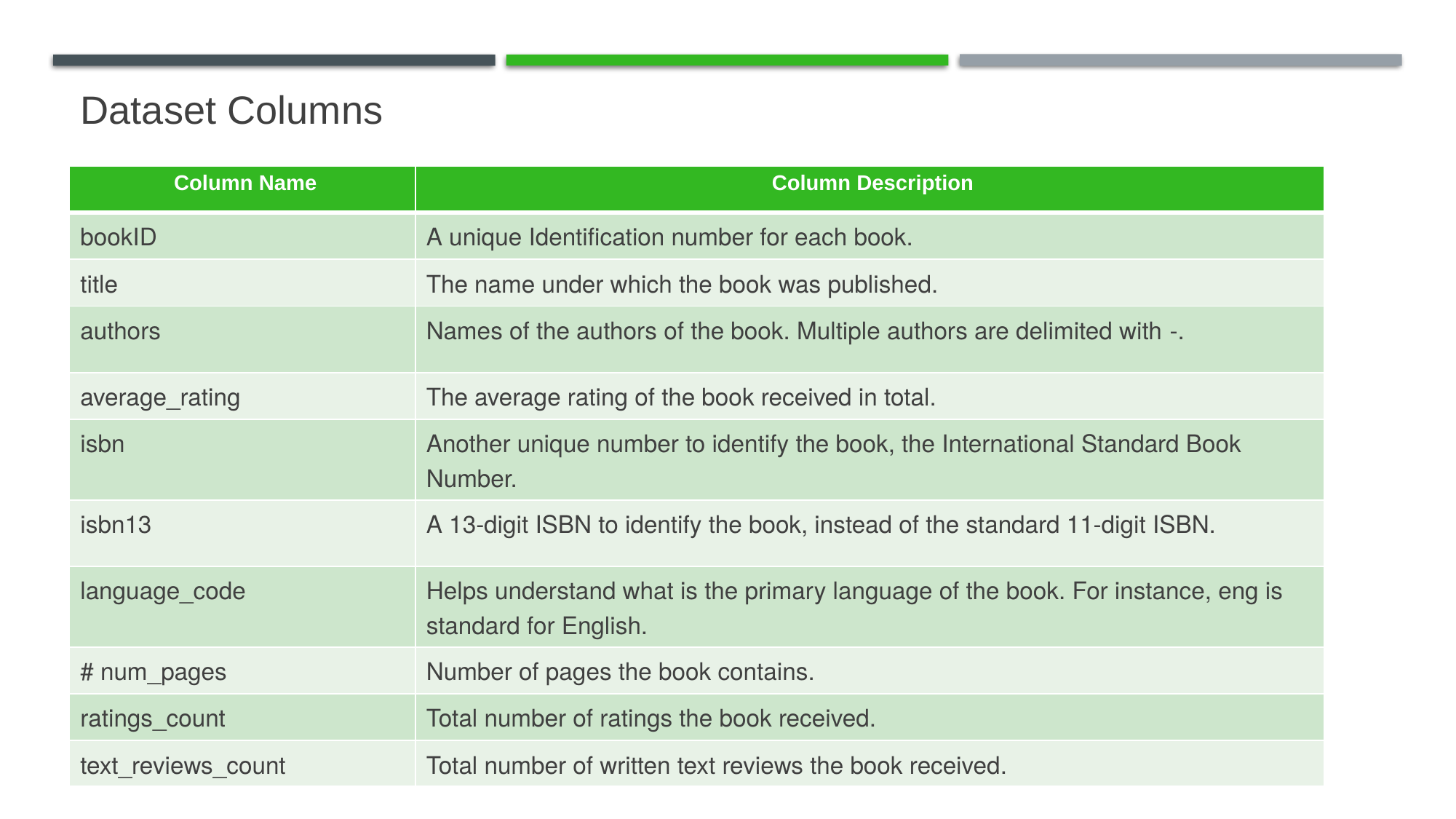

# Dataset Columns
| Column Name | Column Description |
| --- | --- |
| bookID | A unique Identification number for each book. |
| title | The name under which the book was published. |
| authors | Names of the authors of the book. Multiple authors are delimited with -. |
| average\_rating | The average rating of the book received in total. |
| isbn | Another unique number to identify the book, the International Standard Book Number. |
| isbn13 | A 13-digit ISBN to identify the book, instead of the standard 11-digit ISBN. |
| language\_code | Helps understand what is the primary language of the book. For instance, eng is standard for English. |
| # num\_pages | Number of pages the book contains. |
| ratings\_count | Total number of ratings the book received. |
| text\_reviews\_count | Total number of written text reviews the book received. |